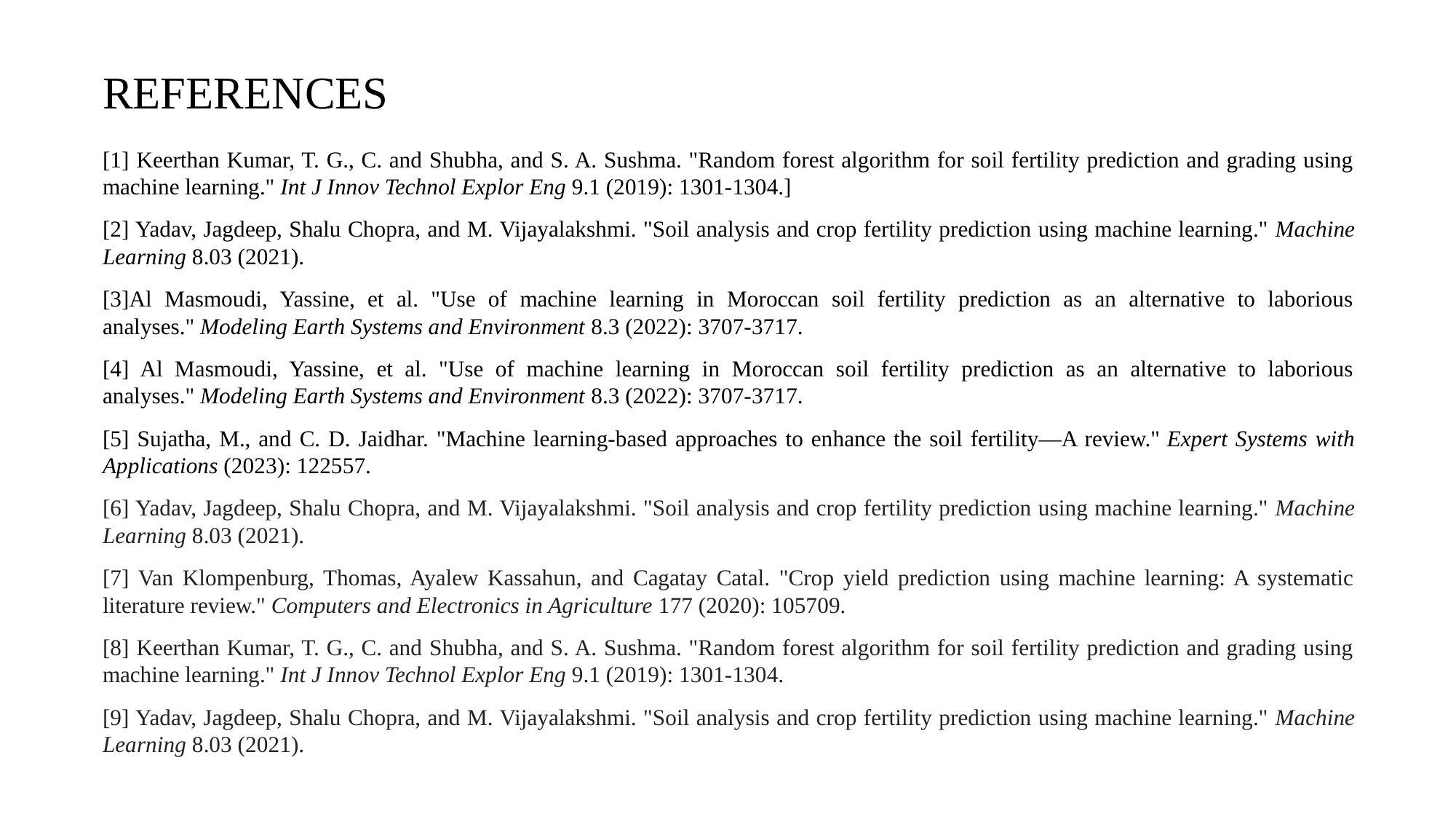

# references
[1] Keerthan Kumar, T. G., C. and Shubha, and S. A. Sushma. "Random forest algorithm for soil fertility prediction and grading using machine learning." Int J Innov Technol Explor Eng 9.1 (2019): 1301-1304.]
[2] Yadav, Jagdeep, Shalu Chopra, and M. Vijayalakshmi. "Soil analysis and crop fertility prediction using machine learning." Machine Learning 8.03 (2021).
[3]Al Masmoudi, Yassine, et al. "Use of machine learning in Moroccan soil fertility prediction as an alternative to laborious analyses." Modeling Earth Systems and Environment 8.3 (2022): 3707-3717.
[4] Al Masmoudi, Yassine, et al. "Use of machine learning in Moroccan soil fertility prediction as an alternative to laborious analyses." Modeling Earth Systems and Environment 8.3 (2022): 3707-3717.
[5] Sujatha, M., and C. D. Jaidhar. "Machine learning-based approaches to enhance the soil fertility—A review." Expert Systems with Applications (2023): 122557.
[6] Yadav, Jagdeep, Shalu Chopra, and M. Vijayalakshmi. "Soil analysis and crop fertility prediction using machine learning." Machine Learning 8.03 (2021).
[7] Van Klompenburg, Thomas, Ayalew Kassahun, and Cagatay Catal. "Crop yield prediction using machine learning: A systematic literature review." Computers and Electronics in Agriculture 177 (2020): 105709.
[8] Keerthan Kumar, T. G., C. and Shubha, and S. A. Sushma. "Random forest algorithm for soil fertility prediction and grading using machine learning." Int J Innov Technol Explor Eng 9.1 (2019): 1301-1304.
[9] Yadav, Jagdeep, Shalu Chopra, and M. Vijayalakshmi. "Soil analysis and crop fertility prediction using machine learning." Machine Learning 8.03 (2021).
Page 014